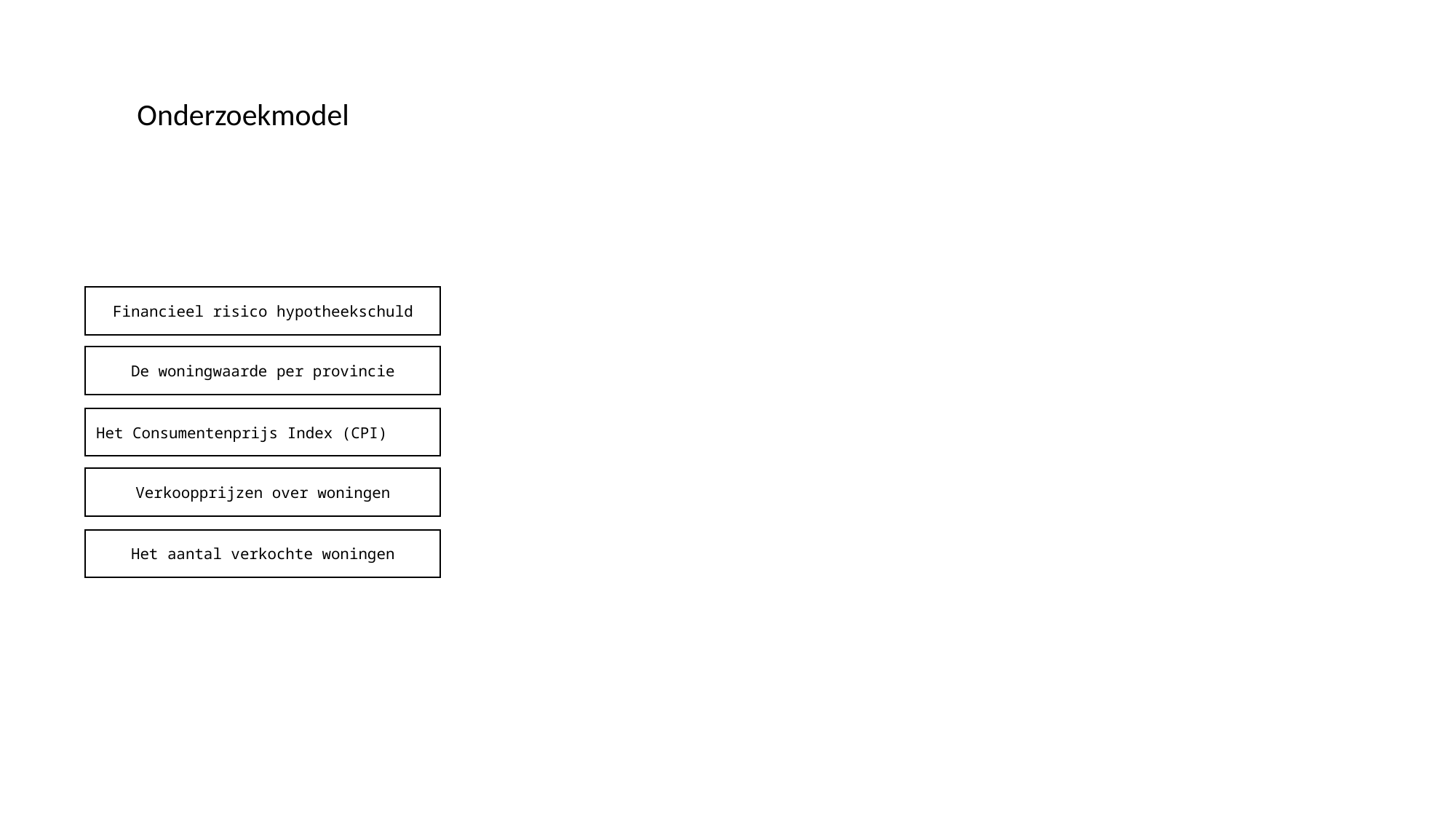

# Onderzoekmodel
Financieel risico hypotheekschuld
De woningwaarde per provincie
Het Consumentenprijs Index (CPI)
Verkoopprijzen over woningen
Het aantal verkochte woningen